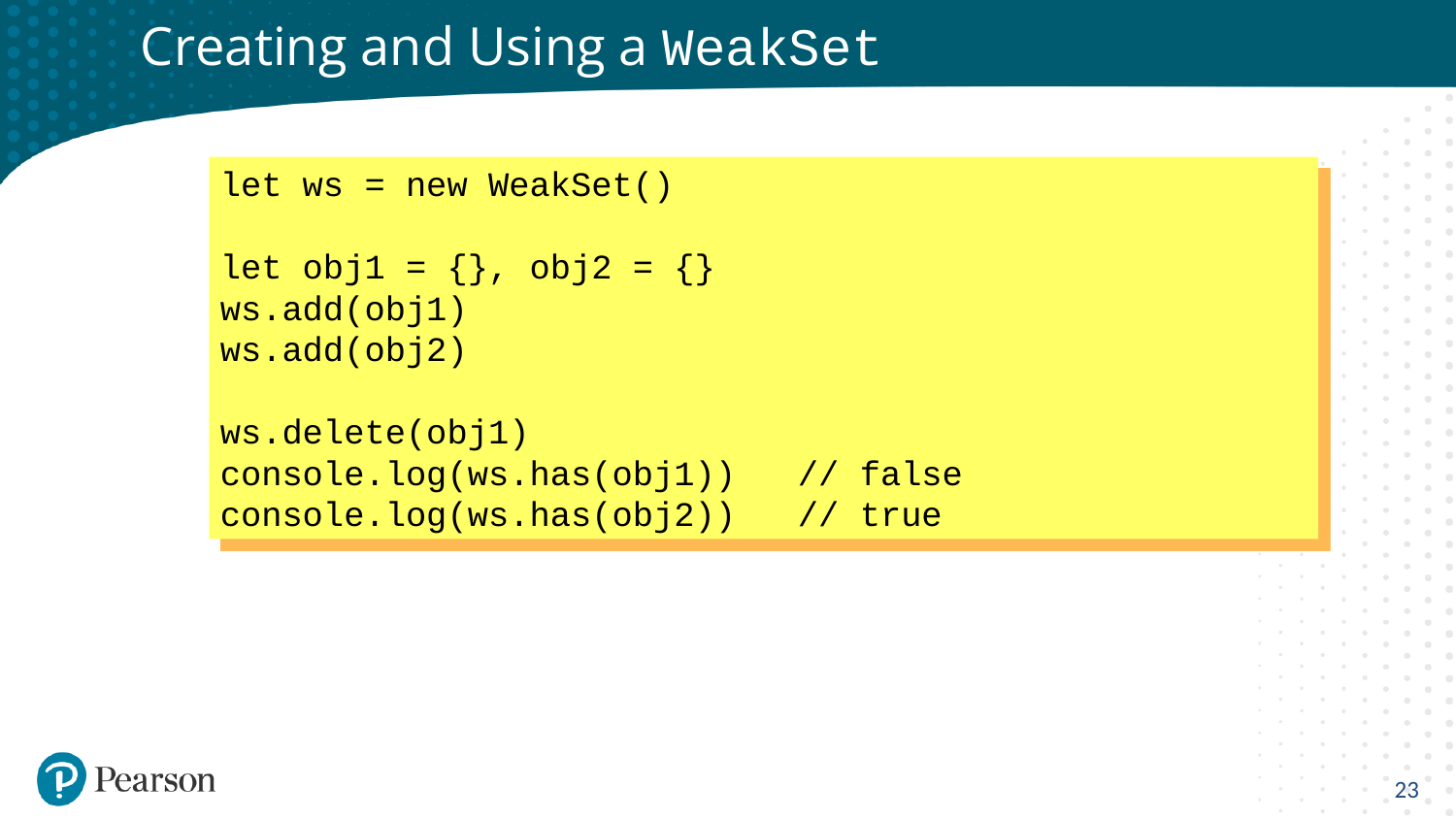

# Creating and Using a WeakSet
let ws = new WeakSet()

let obj1 = {}, obj2 = {}
ws.add(obj1)
ws.add(obj2)

ws.delete(obj1)
console.log(ws.has(obj1))   // false
console.log(ws.has(obj2))   // true
23